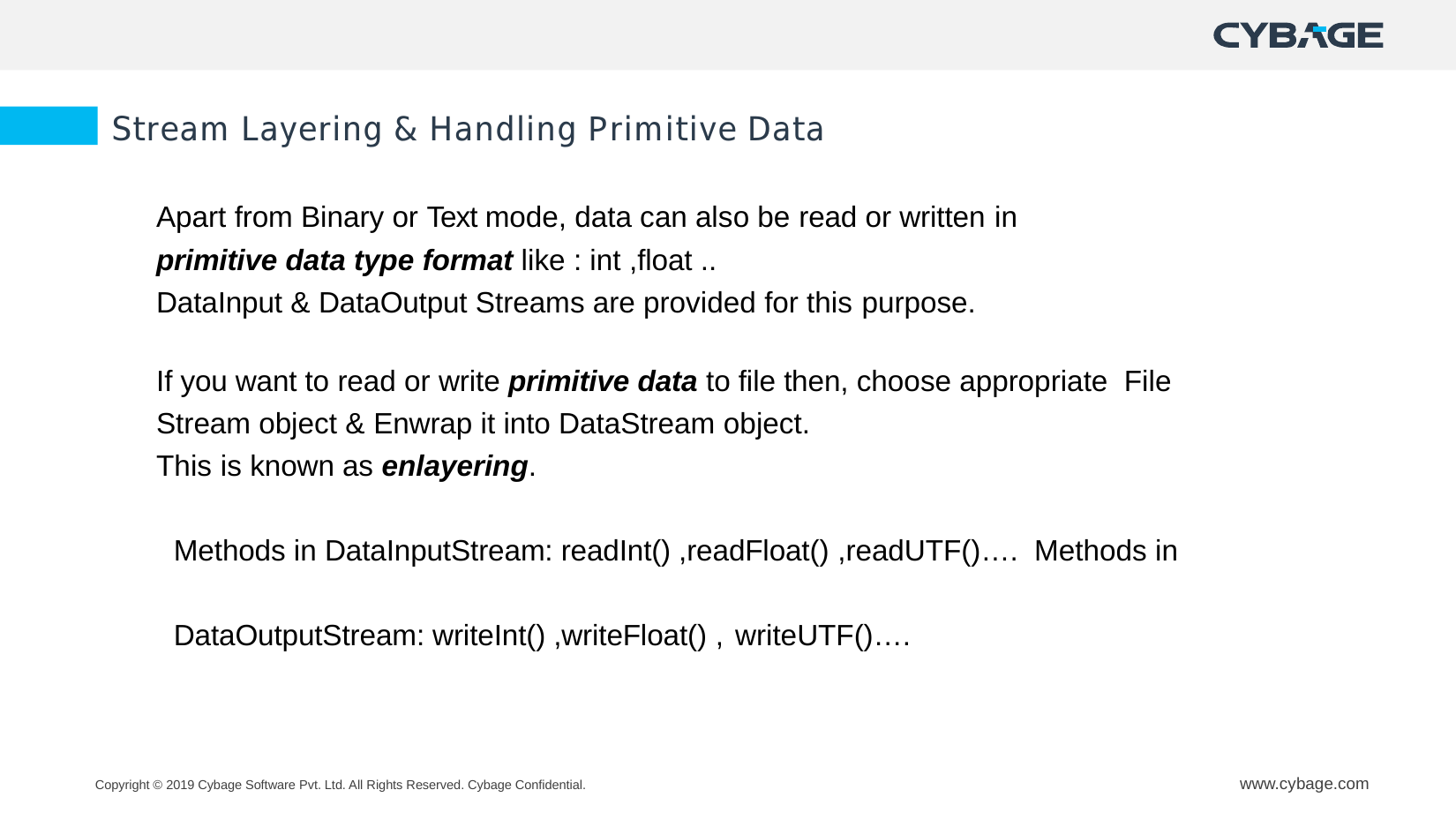

Stream Layering & Handling Primitive Data

Apart from Binary or Text mode, data can also be read or written in
primitive data type format like : int ,float ..
DataInput & DataOutput Streams are provided for this purpose.

If you want to read or write primitive data to file then, choose appropriate  File Stream object & Enwrap it into DataStream object.
This is known as enlayering.
Methods in DataInputStream: readInt() ,readFloat() ,readUTF()….  Methods in DataOutputStream: writeInt() ,writeFloat() , writeUTF()….